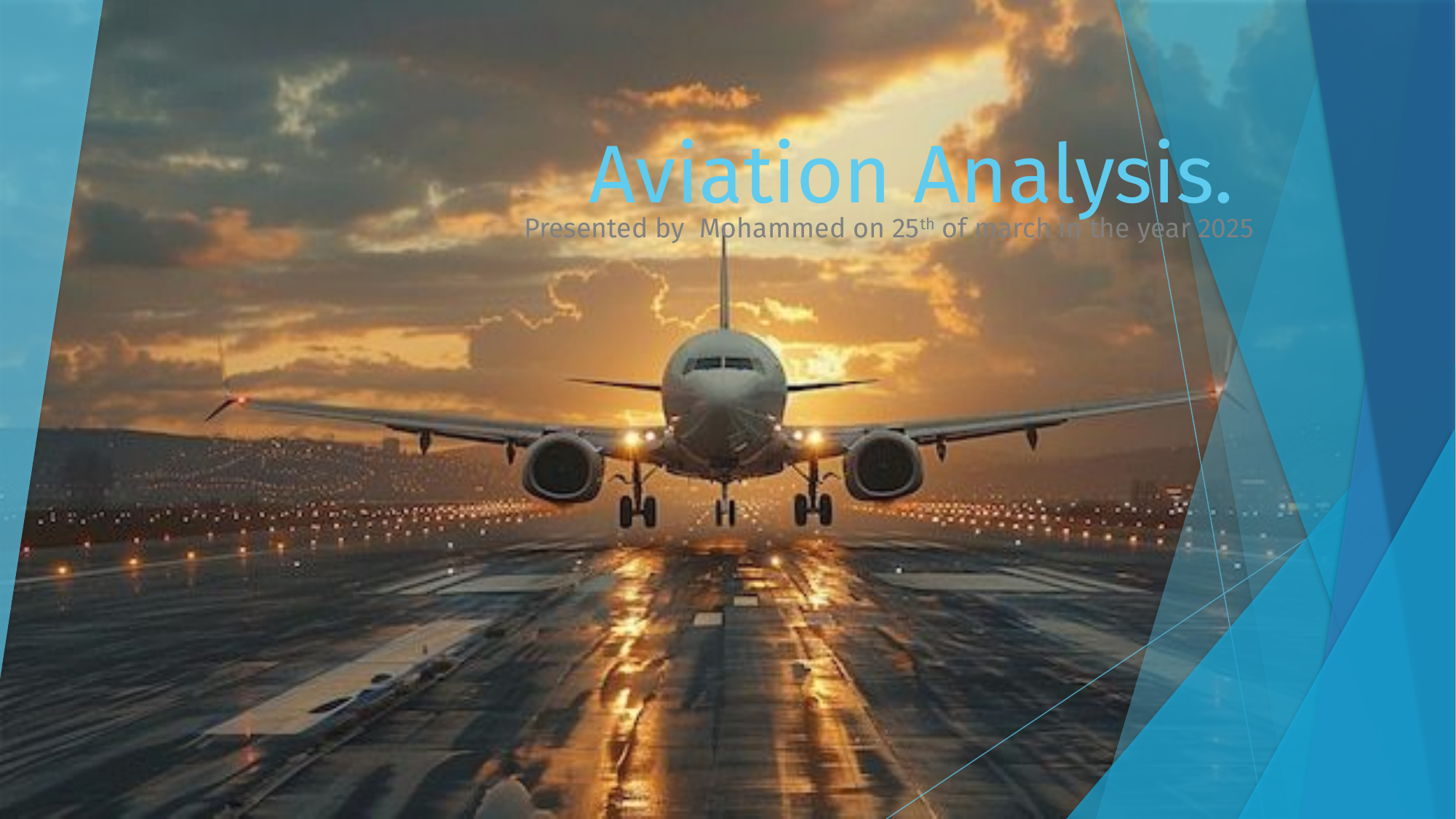

# Aviation Analysis.
Presented by  Mohammed on 25th of march in the year 2025